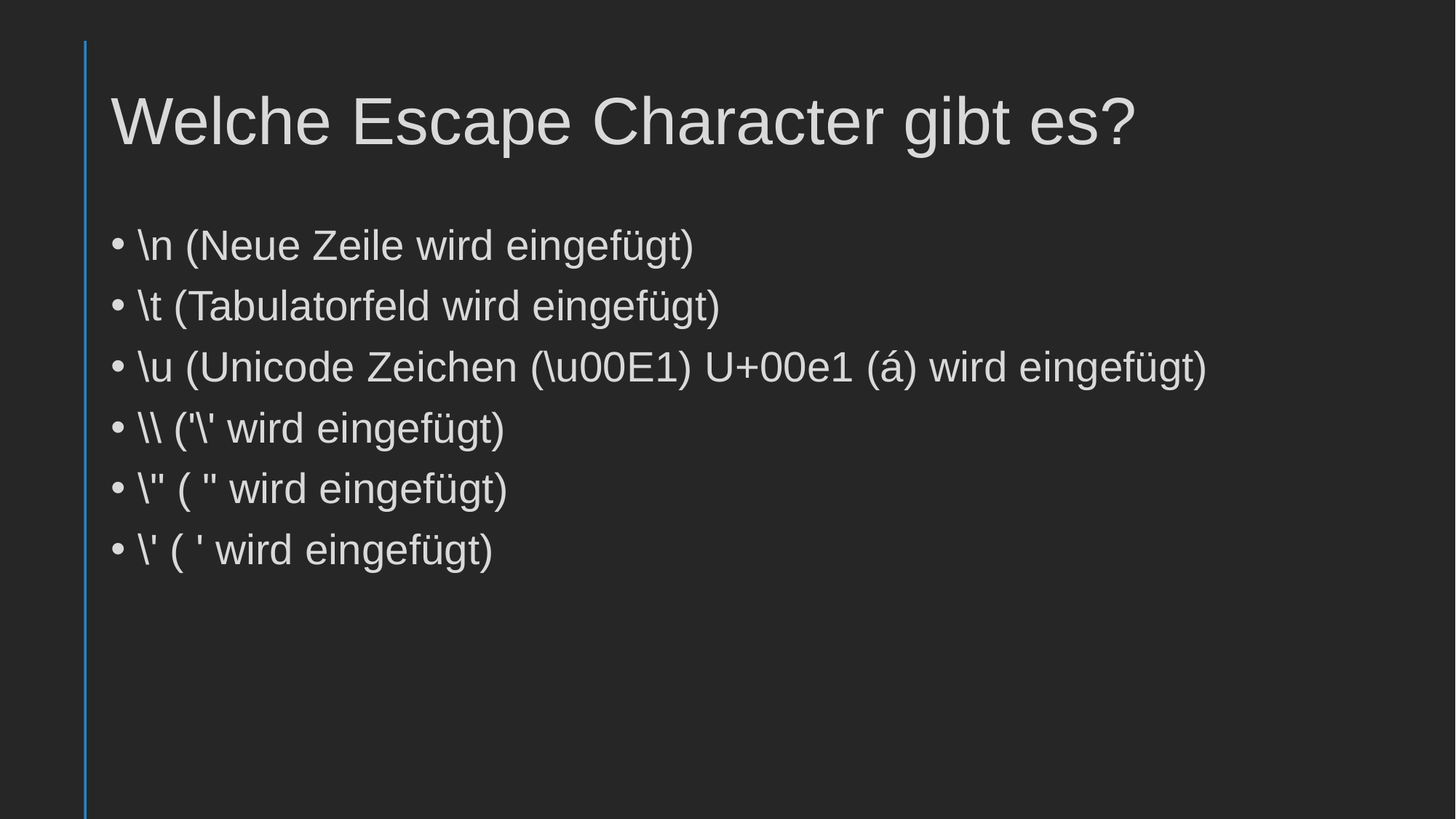

# Welche Escape Character gibt es?
\n (Neue Zeile wird eingefügt)
\t (Tabulatorfeld wird eingefügt)
\u (Unicode Zeichen (\u00E1) U+00e1 (á) wird eingefügt)
\\ ('\' wird eingefügt)
\" ( " wird eingefügt)
\' ( ' wird eingefügt)